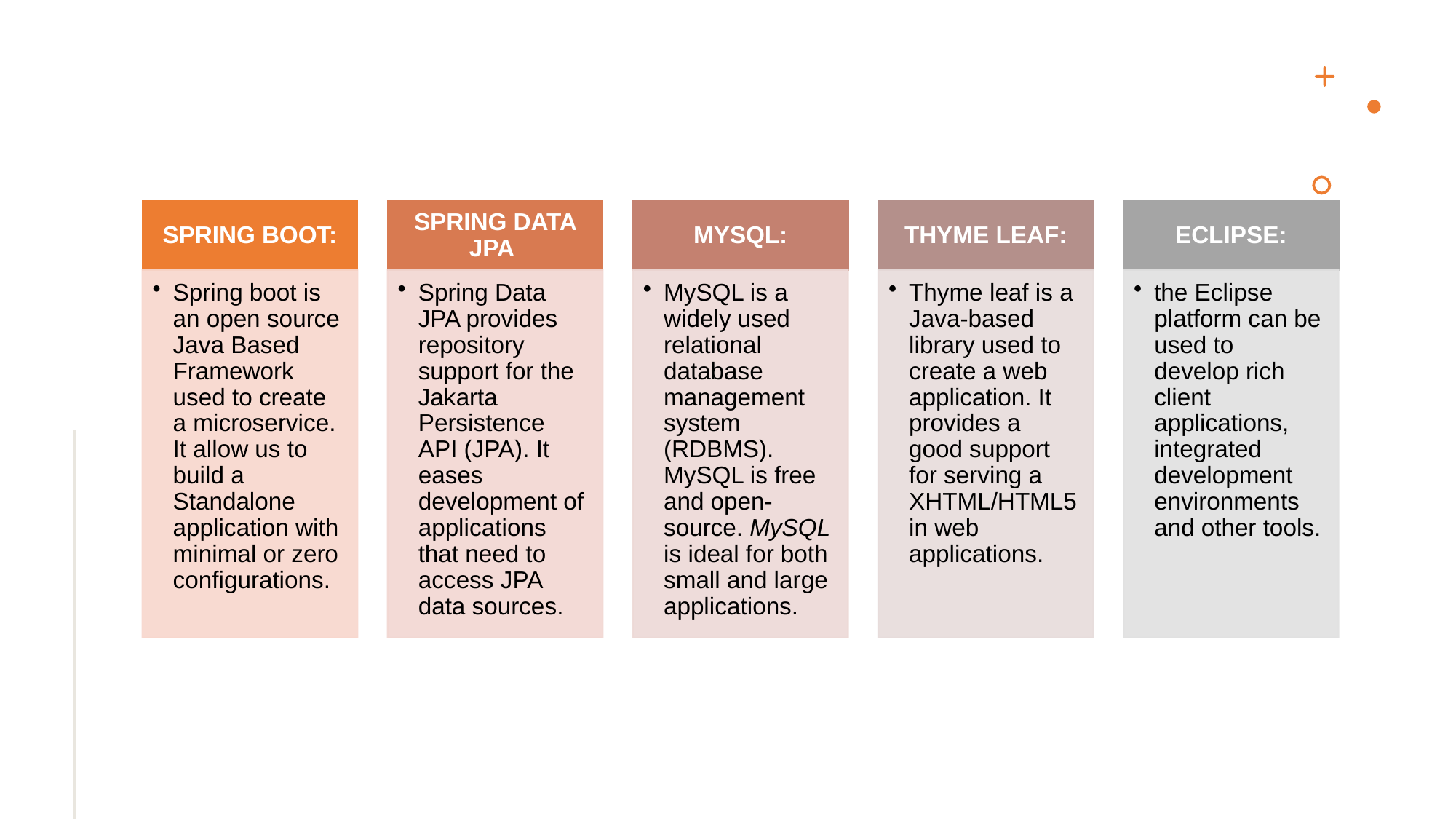

SPRING BOOT:
Spring boot is an open source Java Based Framework used to create a microservice. It allow us to build a Standalone application with minimal or zero configurations.
SPRING DATA JPA
Spring Data JPA provides repository support for the Jakarta Persistence API (JPA). It eases development of applications that need to access JPA data sources.
MYSQL:
MySQL is a widely used relational database management system (RDBMS). MySQL is free and open-source. MySQL is ideal for both small and large applications.
THYME LEAF:
Thyme leaf is a Java-based library used to create a web application. It provides a good support for serving a XHTML/HTML5 in web applications.
ECLIPSE:
the Eclipse platform can be used to develop rich client applications, integrated development environments and other tools.